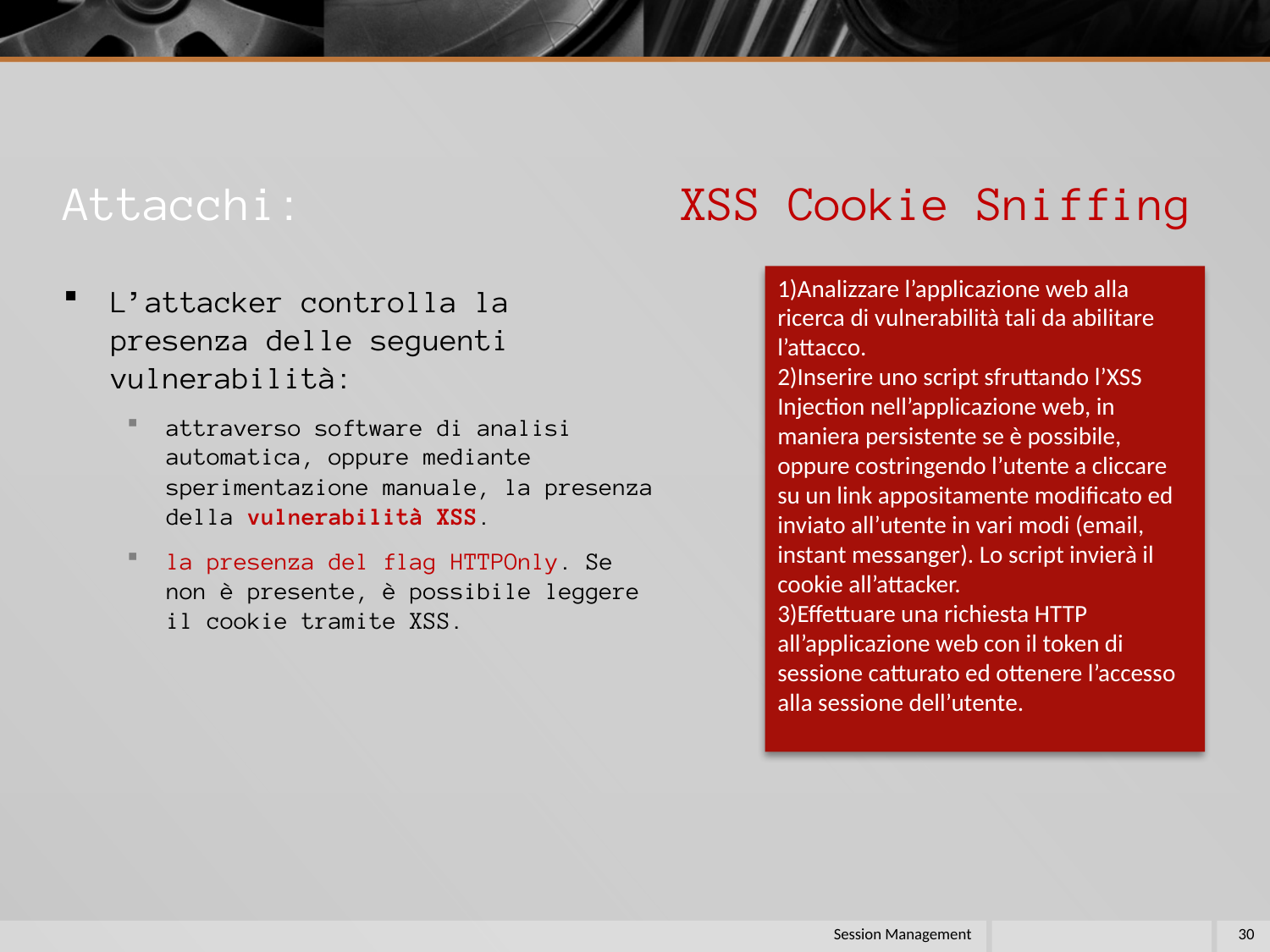

# Attacchi:              XSS Cookie Sniffing
1)Analizzare l’applicazione web alla ricerca di vulnerabilità tali da abilitare l’attacco.
2)Inserire uno script sfruttando l’XSS Injection nell’applicazione web, in maniera persistente se è possibile, oppure costringendo l’utente a cliccare su un link appositamente modificato ed inviato all’utente in vari modi (email, instant messanger). Lo script invierà il cookie all’attacker.
3)Effettuare una richiesta HTTP all’applicazione web con il token di sessione catturato ed ottenere l’accesso alla sessione dell’utente.

L’attacker controlla la presenza delle seguenti vulnerabilità:
attraverso software di analisi automatica, oppure mediante sperimentazione manuale, la presenza della vulnerabilità XSS.
la presenza del flag HTTPOnly. Se non è presente, è possibile leggere il cookie tramite XSS.

Session Management
30